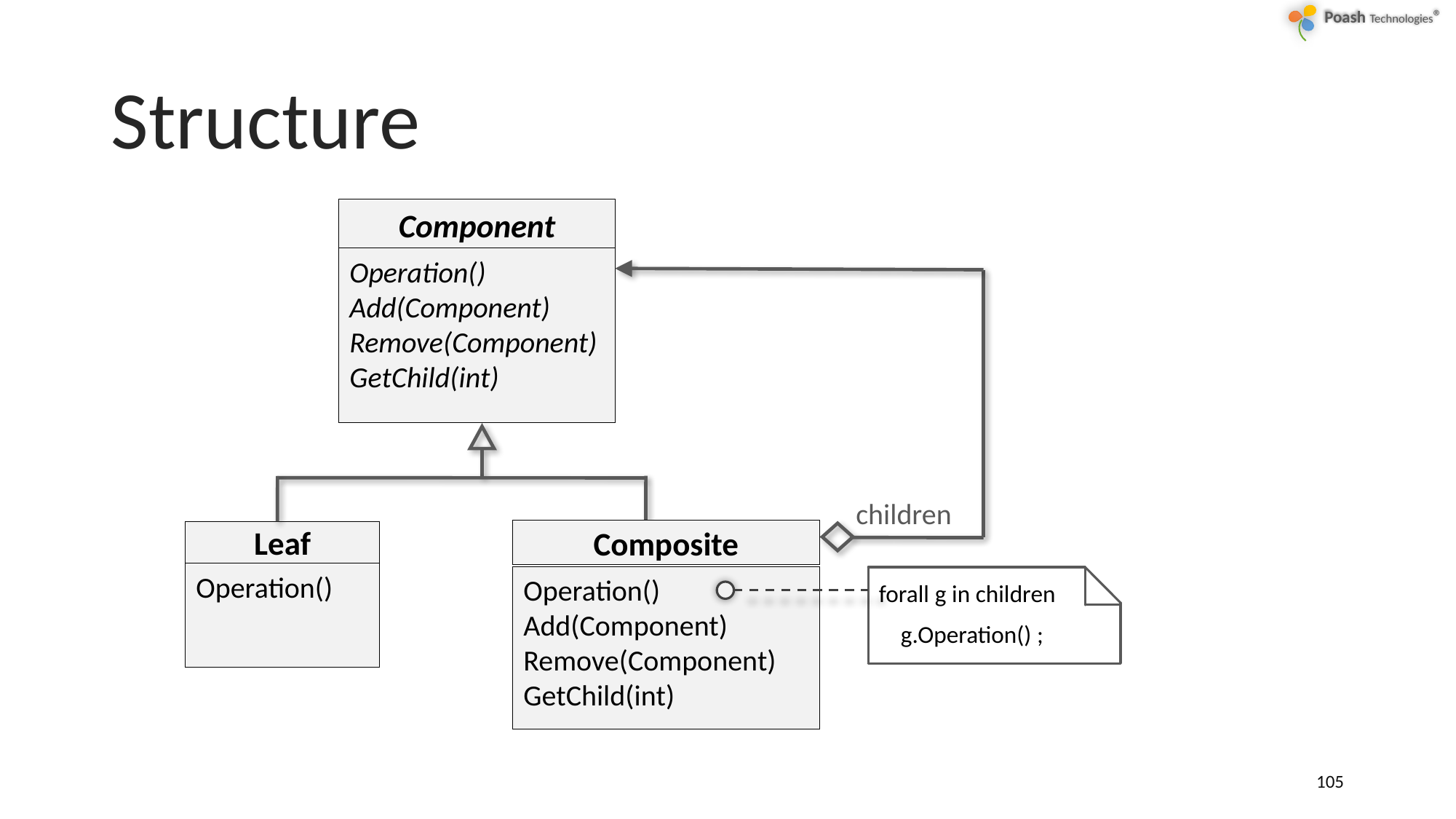

# Structure
Component
Operation()
Add(Component)
Remove(Component)
GetChild(int)

children
Composite
Operation()
Add(Component)
Remove(Component)
GetChild(int)
Leaf
Operation()

forall g in children
    g.Operation() ;

105